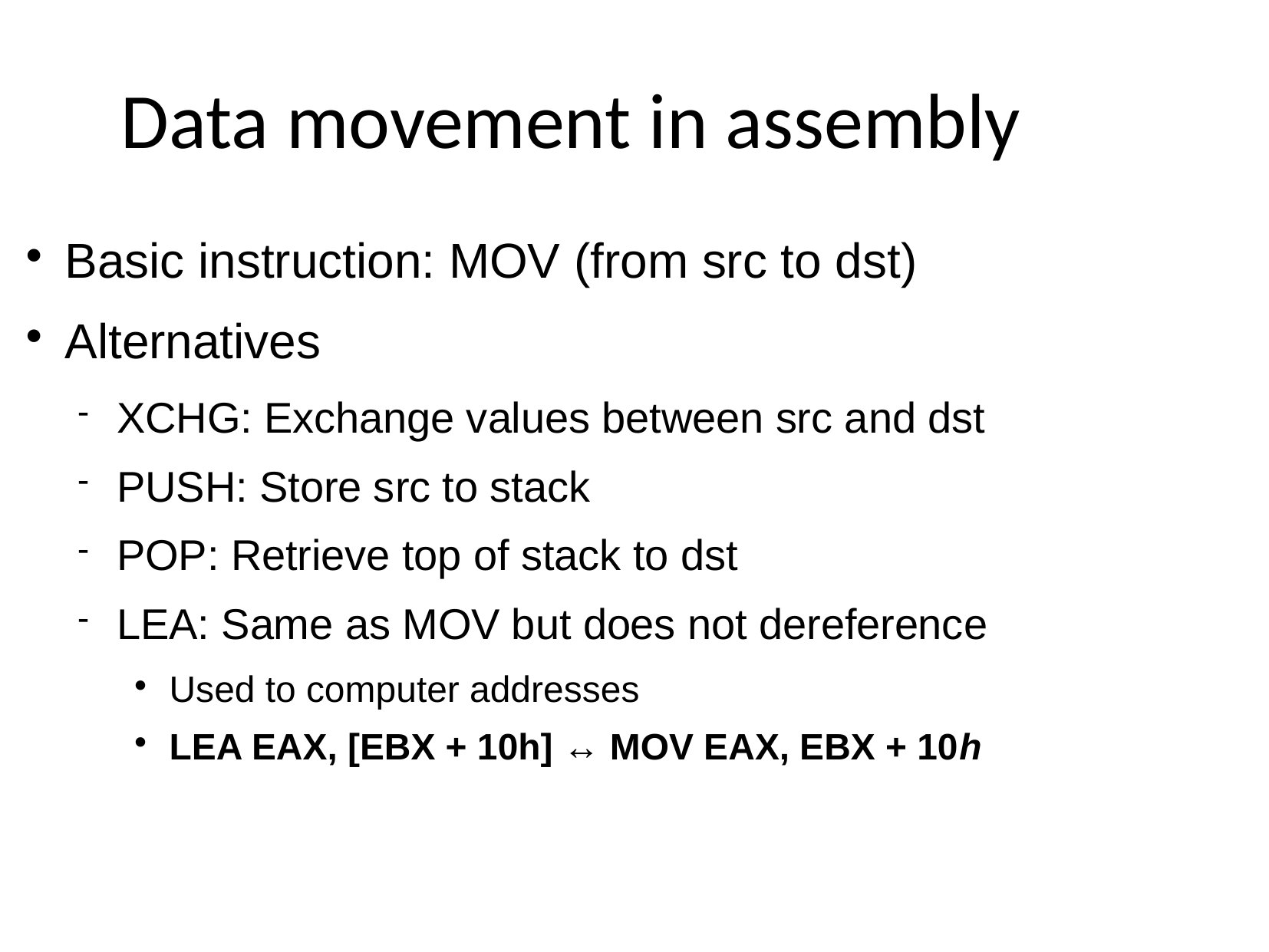

Data movement in assembly
Basic instruction: MOV (from src to dst)
Alternatives
XCHG: Exchange values between src and dst
PUSH: Store src to stack
POP: Retrieve top of stack to dst
LEA: Same as MOV but does not dereference
Used to computer addresses
LEA EAX, [EBX + 10h] ↔ MOV EAX, EBX + 10h